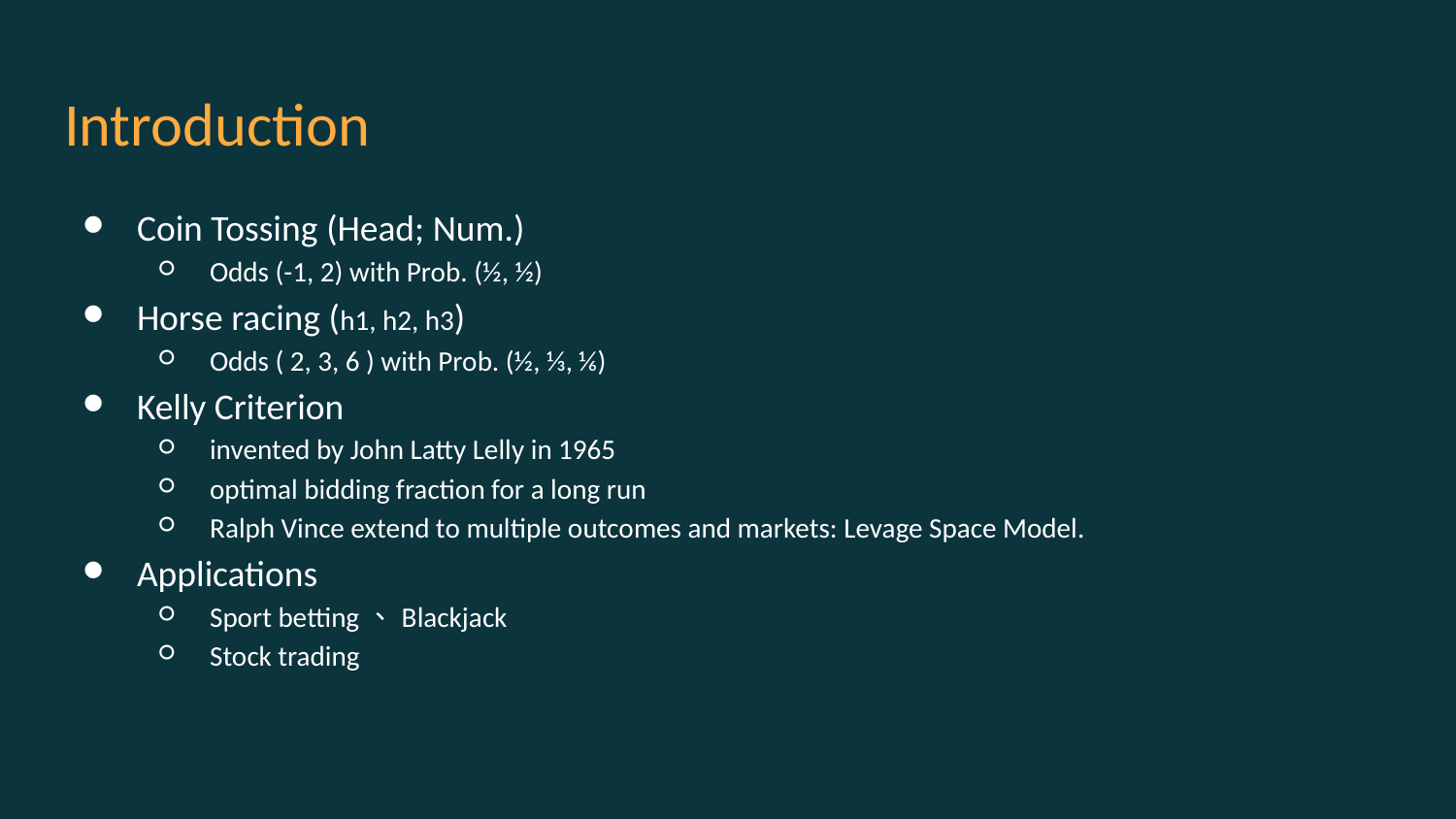

# Introduction
Coin Tossing (Head; Num.)
Odds (-1, 2) with Prob. (½, ½)
Horse racing (h1, h2, h3)
Odds ( 2, 3, 6 ) with Prob. (½, ⅓, ⅙)
Kelly Criterion
invented by John Latty Lelly in 1965
optimal bidding fraction for a long run
Ralph Vince extend to multiple outcomes and markets: Levage Space Model.
Applications
Sport betting、Blackjack
Stock trading